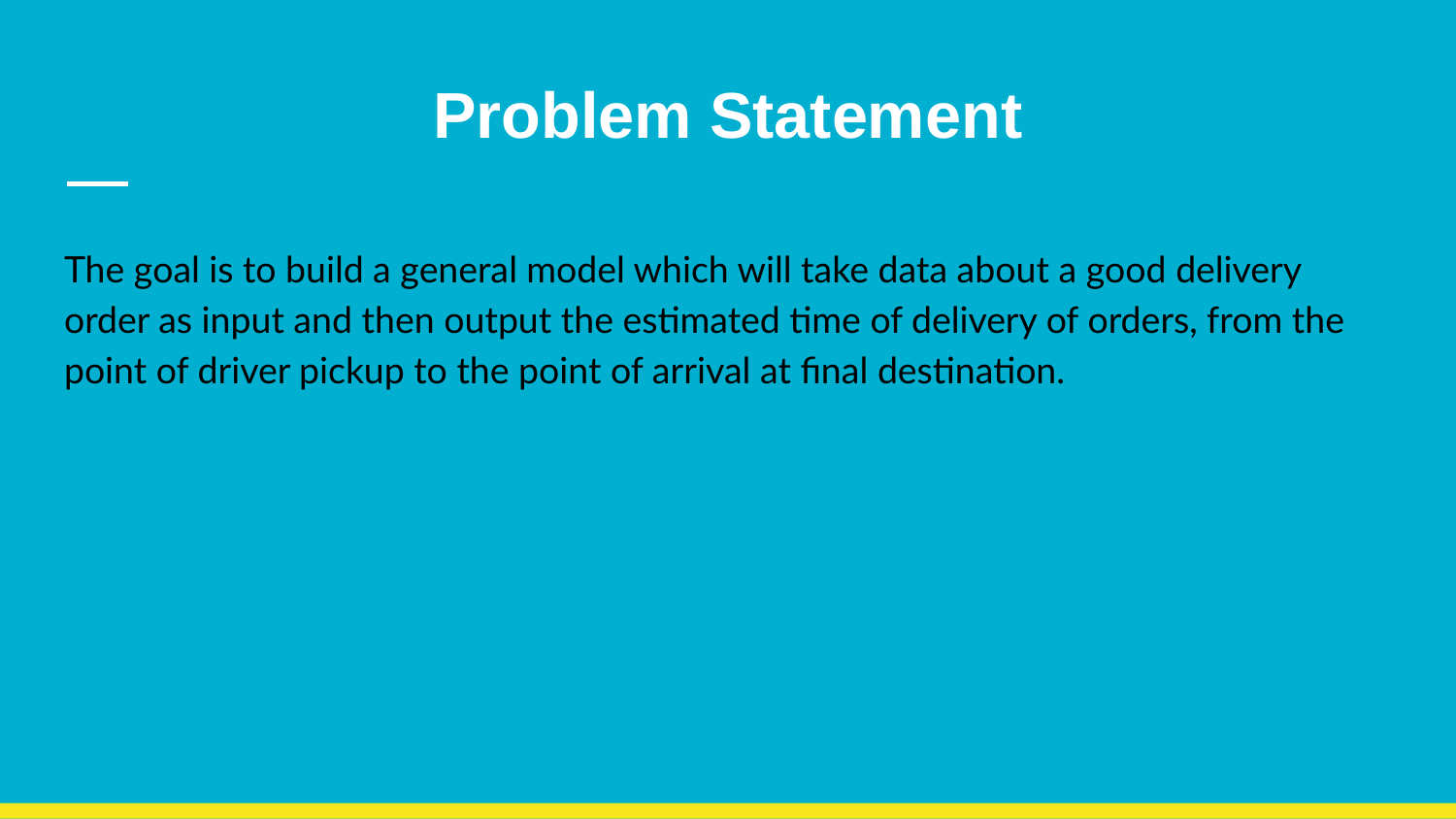

# Problem Statement
The goal is to build a general model which will take data about a good delivery order as input and then output the estimated time of delivery of orders, from the point of driver pickup to the point of arrival at final destination.